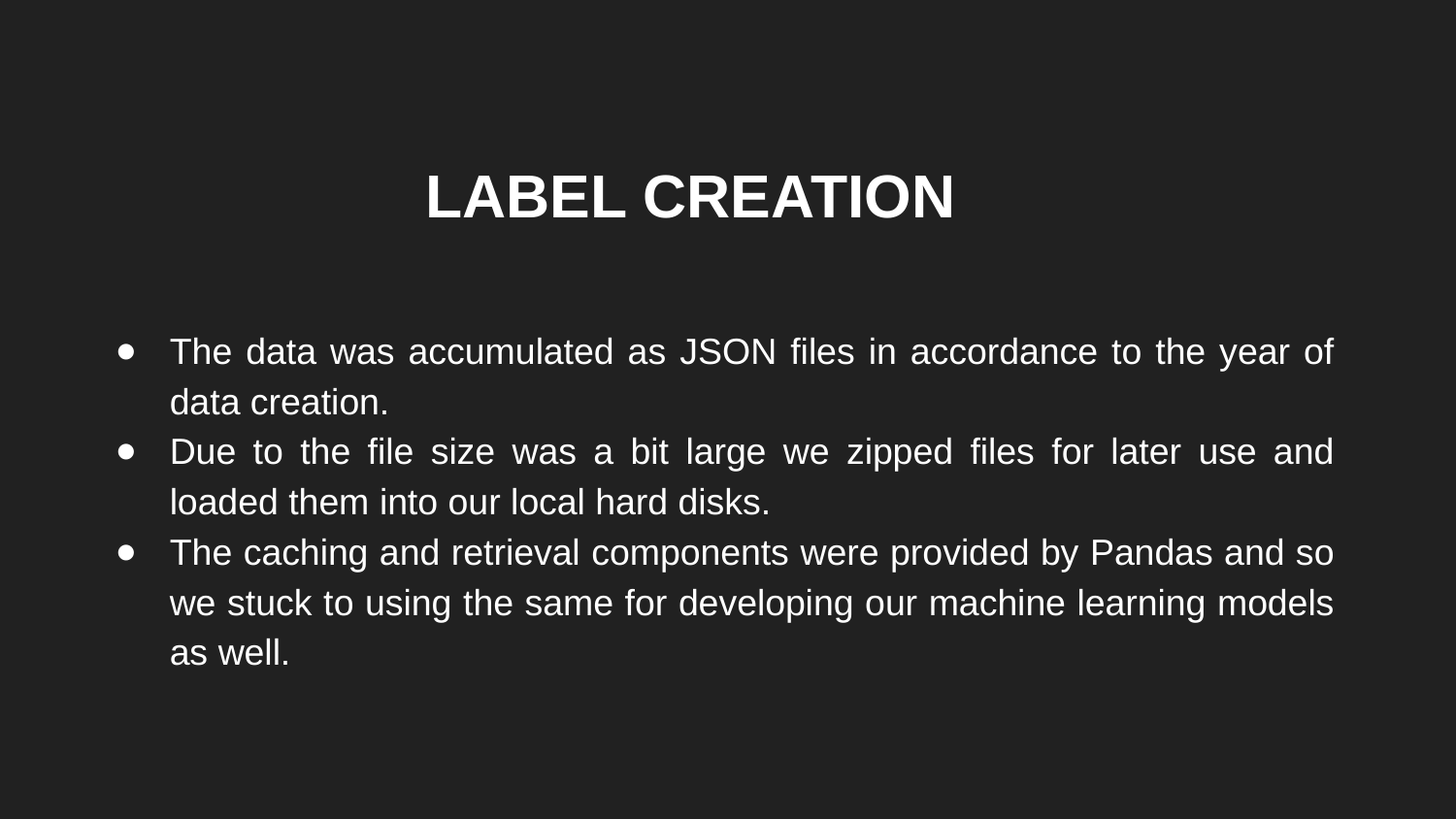

# LABEL CREATION
The data was accumulated as JSON files in accordance to the year of data creation.
Due to the file size was a bit large we zipped files for later use and loaded them into our local hard disks.
The caching and retrieval components were provided by Pandas and so we stuck to using the same for developing our machine learning models as well.